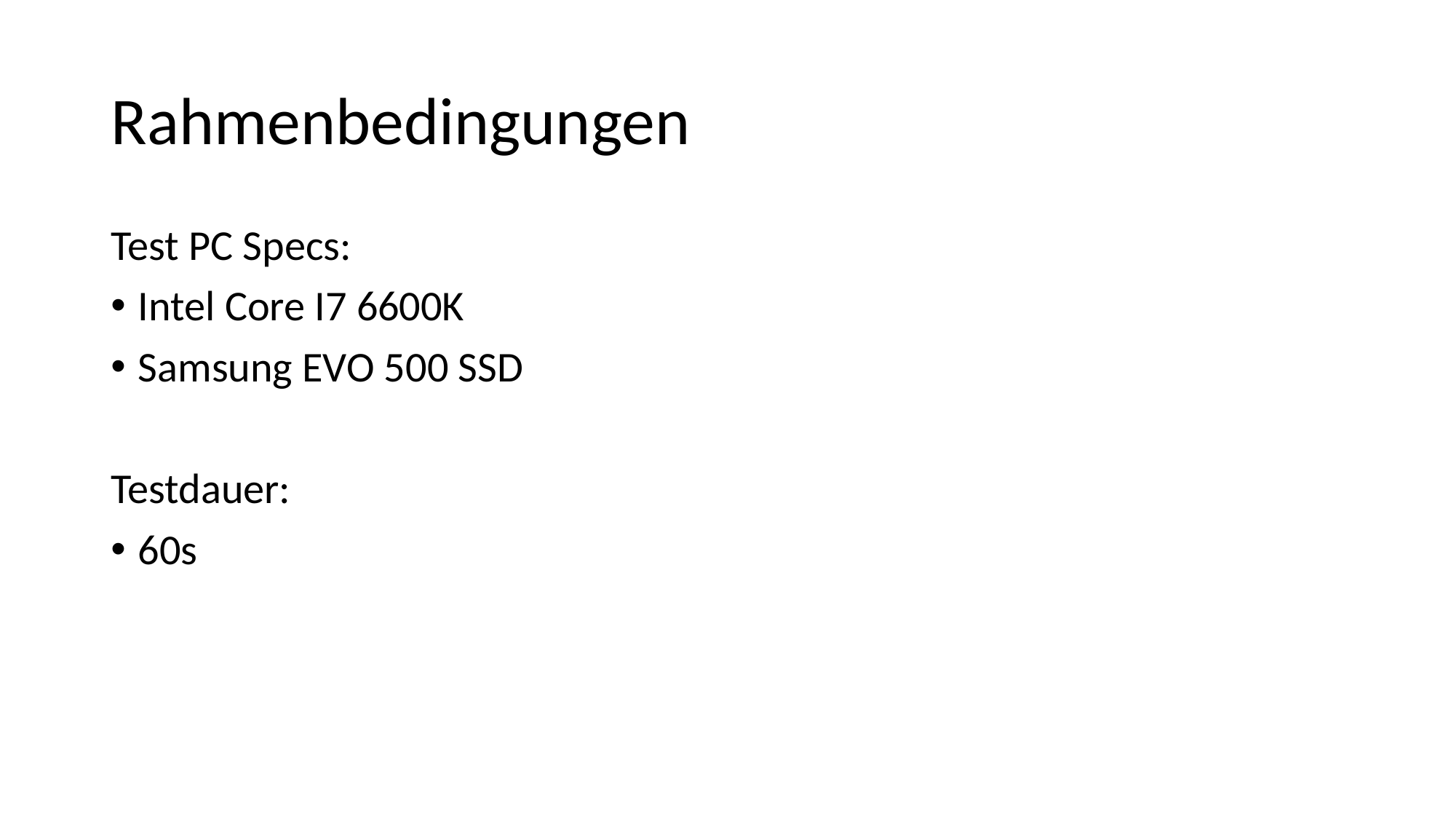

# Rahmenbedingungen
Test PC Specs:
Intel Core I7 6600K
Samsung EVO 500 SSD

Testdauer:
60s